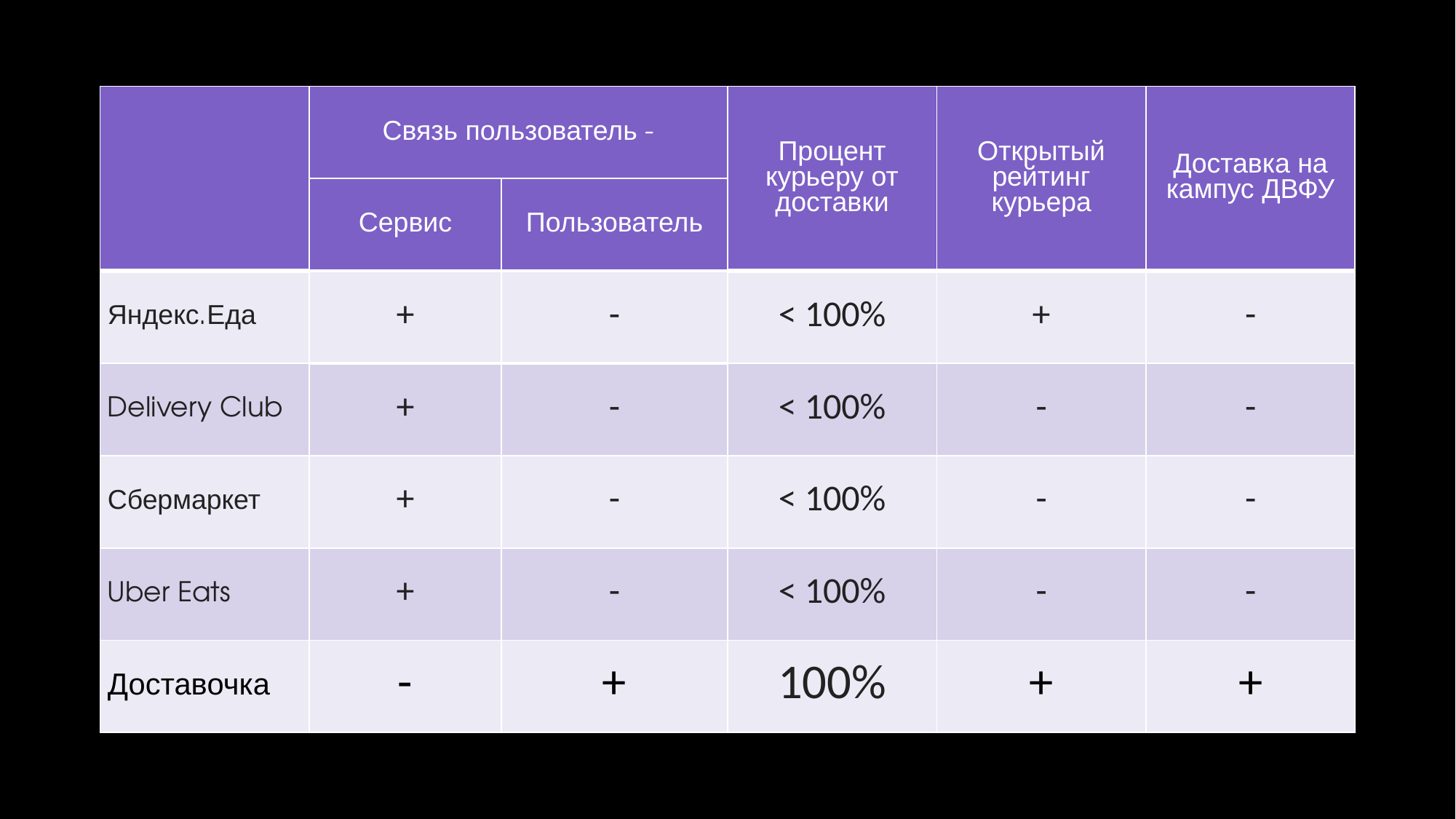

|  | Связь пользователь - |  | Процент курьеру от доставки | Открытый рейтинг курьера | Доставка на кампус ДВФУ |
| --- | --- | --- | --- | --- | --- |
|  | Сервис | Пользователь |  |  |  |
| Яндекс.Еда | + | - | < 100% | + | - |
| Delivery Club | + | - | < 100% | - | - |
| Сбермаркет | + | - | < 100% | - | - |
| Uber Eats | + | - | < 100% | - | - |
| Доставочка | - | + | 100% | + | + |